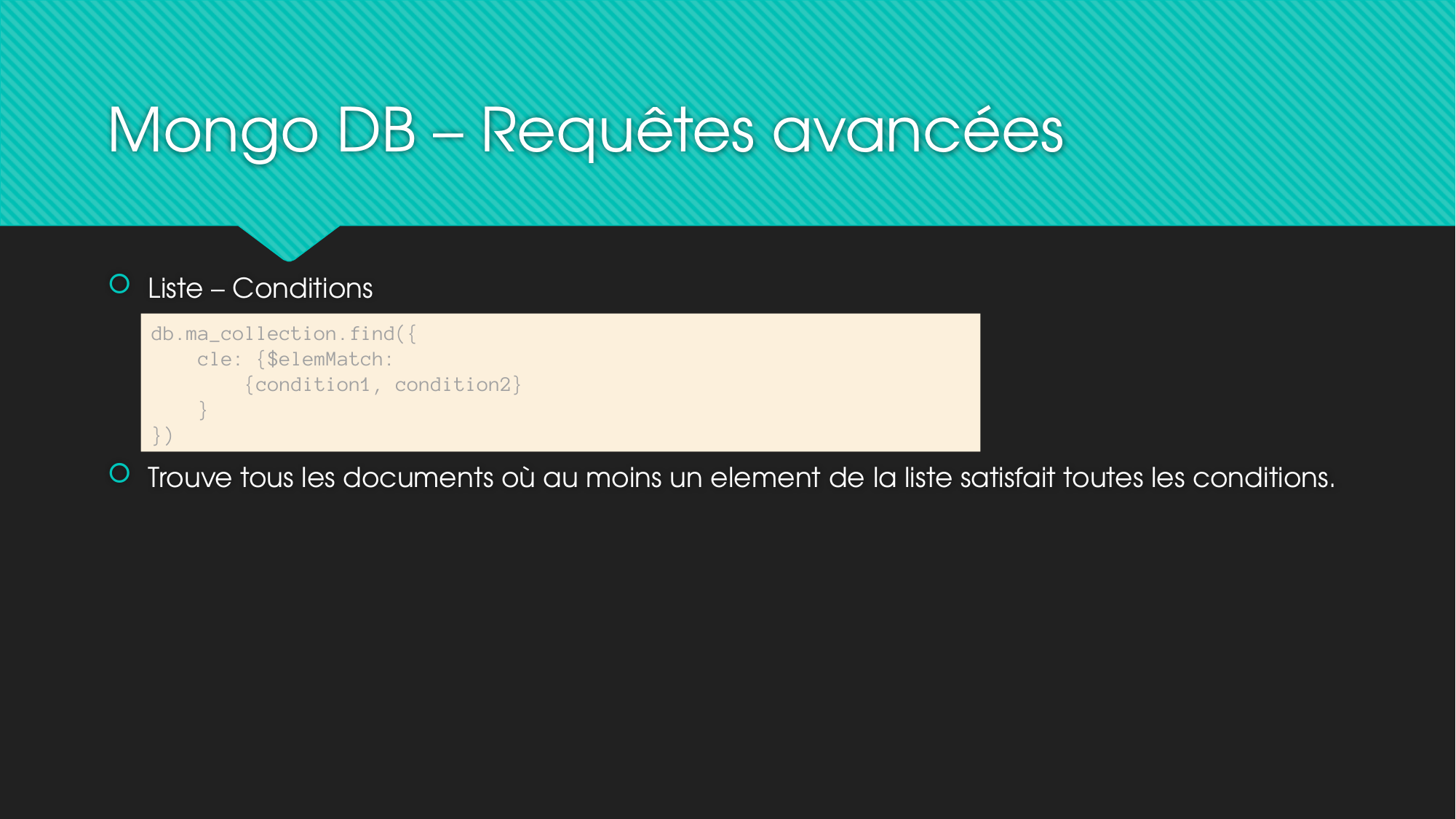

# Mongo DB – Requêtes avancées
Liste – Conditions

Trouve tous les documents où au moins un element de la liste satisfait toutes les conditions.

db.ma_collection.find({
    cle: {$elemMatch:
        {condition1, condition2}
    }
})